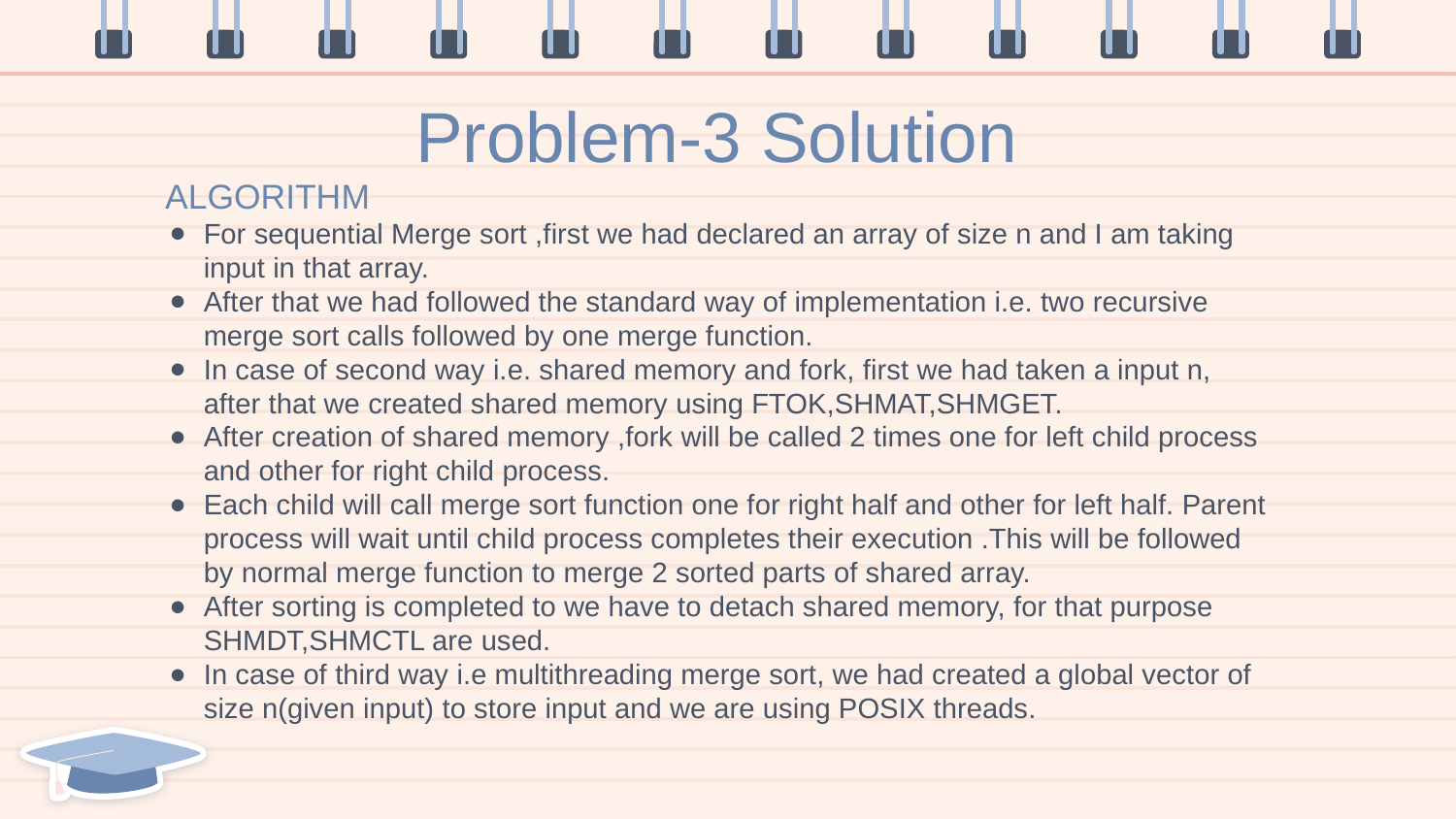

# Problem-3 Solution
ALGORITHM
For sequential Merge sort ,first we had declared an array of size n and I am taking input in that array.
After that we had followed the standard way of implementation i.e. two recursive merge sort calls followed by one merge function.
In case of second way i.e. shared memory and fork, first we had taken a input n, after that we created shared memory using FTOK,SHMAT,SHMGET.
After creation of shared memory ,fork will be called 2 times one for left child process and other for right child process.
Each child will call merge sort function one for right half and other for left half. Parent process will wait until child process completes their execution .This will be followed by normal merge function to merge 2 sorted parts of shared array.
After sorting is completed to we have to detach shared memory, for that purpose SHMDT,SHMCTL are used.
In case of third way i.e multithreading merge sort, we had created a global vector of size n(given input) to store input and we are using POSIX threads.